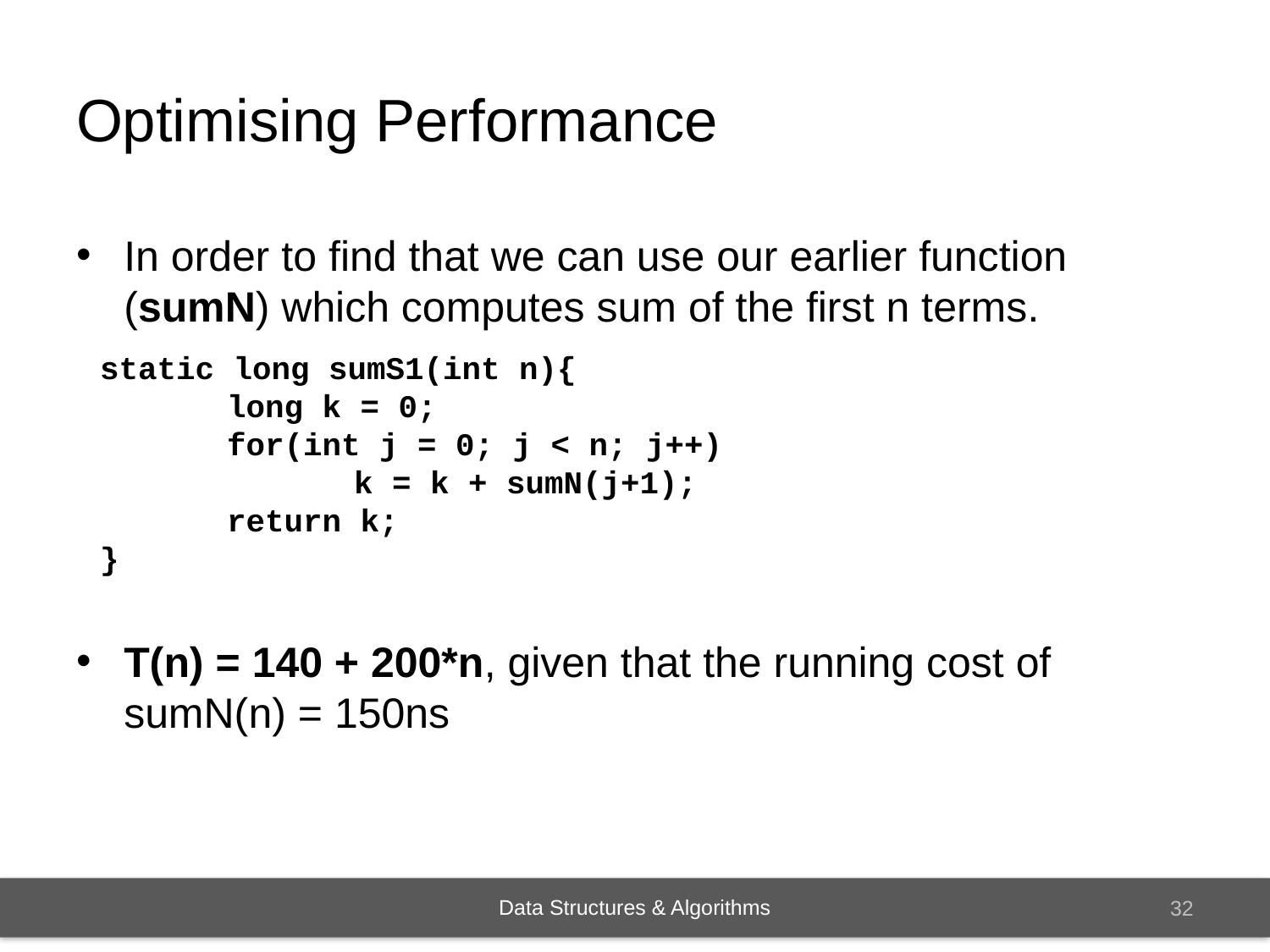

# Optimising Performance
In order to find that we can use our earlier function (sumN) which computes sum of the first n terms.

T(n) = 140 + 200*n, given that the running cost of sumN(n) = 150ns

static long sumS1(int n){
	long k = 0;
	for(int j = 0; j < n; j++)
		k = k + sumN(j+1);
	return k;
}

32